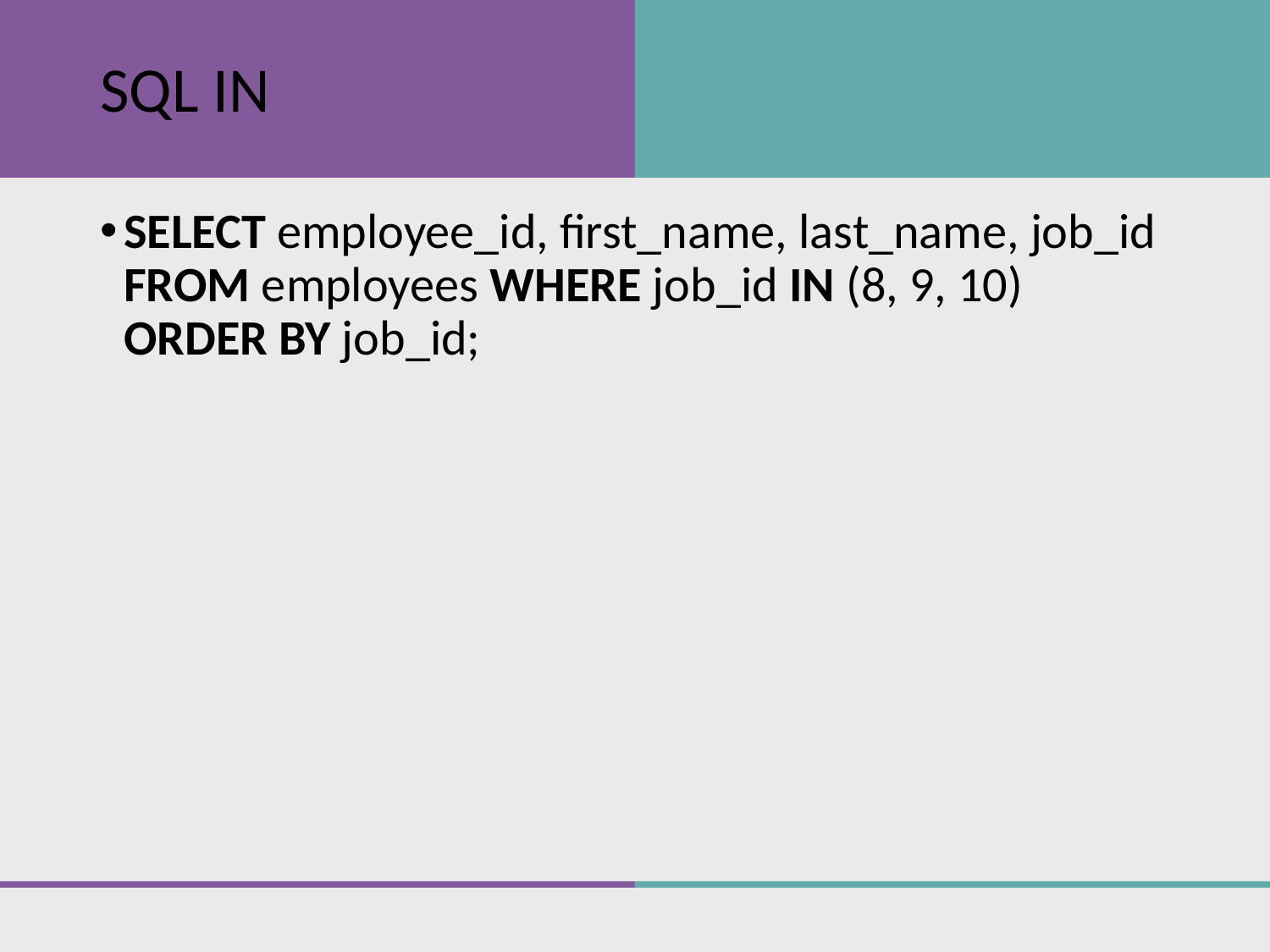

# SQL IN
SELECT employee_id, first_name, last_name, job_id FROM employees WHERE job_id IN (8, 9, 10) ORDER BY job_id;